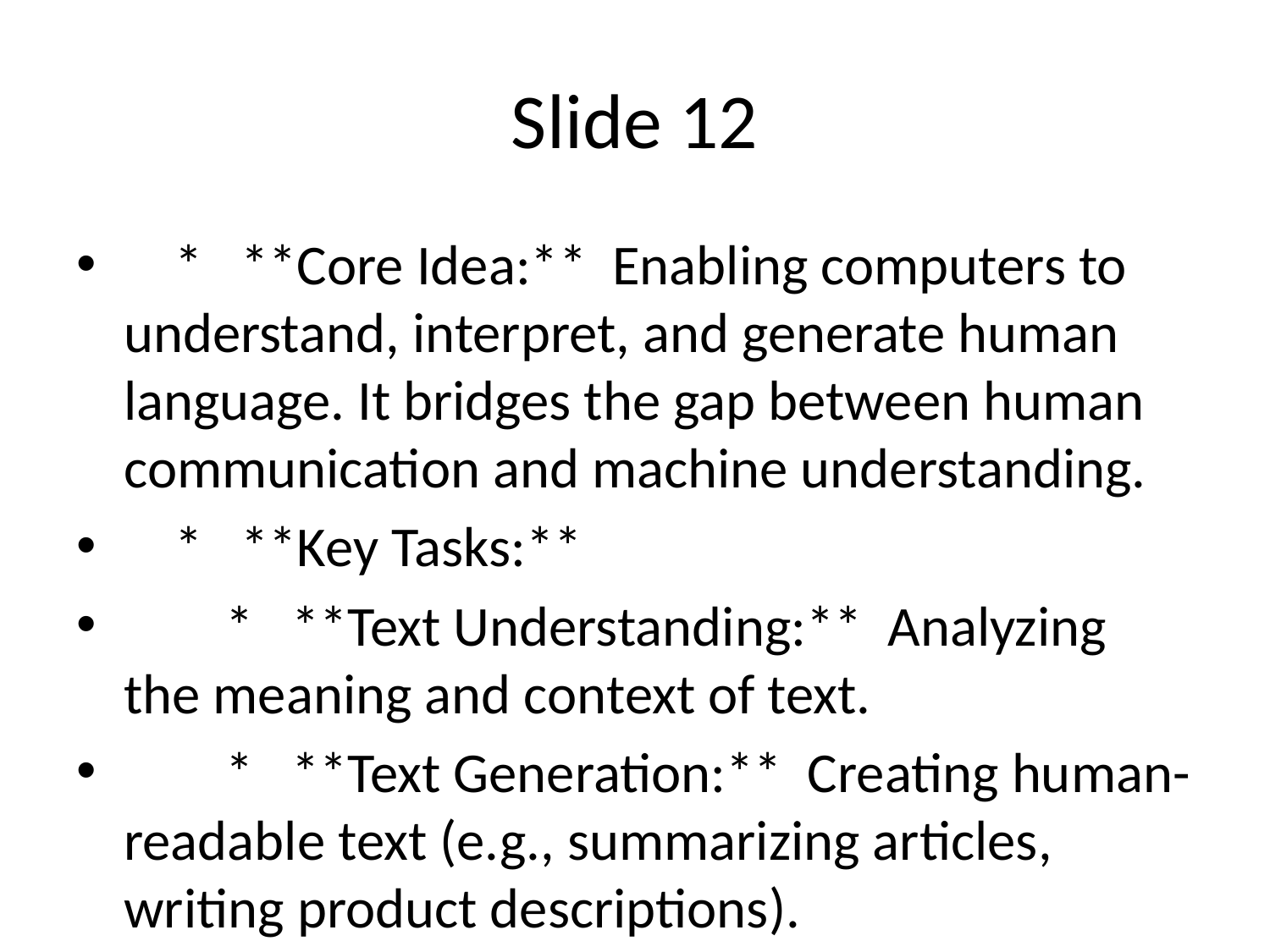

# Slide 12
    *   **Core Idea:**  Enabling computers to understand, interpret, and generate human language. It bridges the gap between human communication and machine understanding.
    *   **Key Tasks:**
        *   **Text Understanding:**  Analyzing the meaning and context of text.
        *   **Text Generation:**  Creating human-readable text (e.g., summarizing articles, writing product descriptions).
        *   **Machine Translation:**  Translating text from one language to another.
        *   **Speech Recognition:**  Converting spoken language into text.
        *   **Sentiment Analysis:**  Determining the emotional tone of text (positive, negative, neutral).
        *   **Question Answering:**  Building systems that can answer questions based on a body of text.
    *   **Key Techniques:**
        *   **Tokenization:** Breaking down text into individual words or units.
        *   **Parsing:** Analyzing the grammatical structure of sentences.
        *   **Named Entity Recognition (NER):** Identifying and classifying entities (e.g., people, organizations, locations) in text.
        *   **Word Embeddings:** Representing words as numerical vectors, capturing semantic relationships between words.
    *   **Examples:**  Chatbots, virtual assistants (e.g., Siri, Alexa), language translation tools (e.g., Google Translate), text summarization, sentiment analysis of social media.